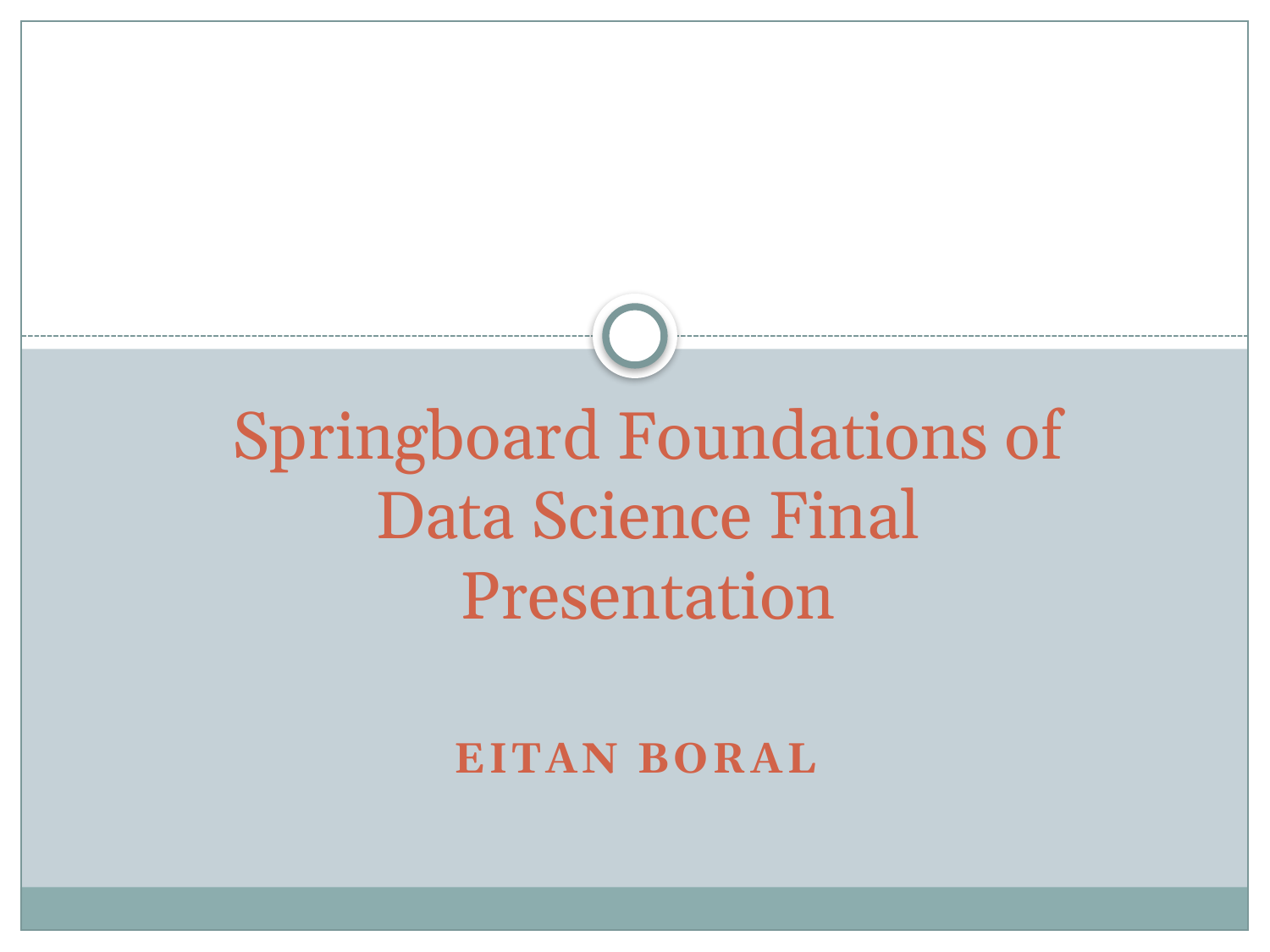

# Springboard Foundations of Data Science Final Presentation
Eitan Boral